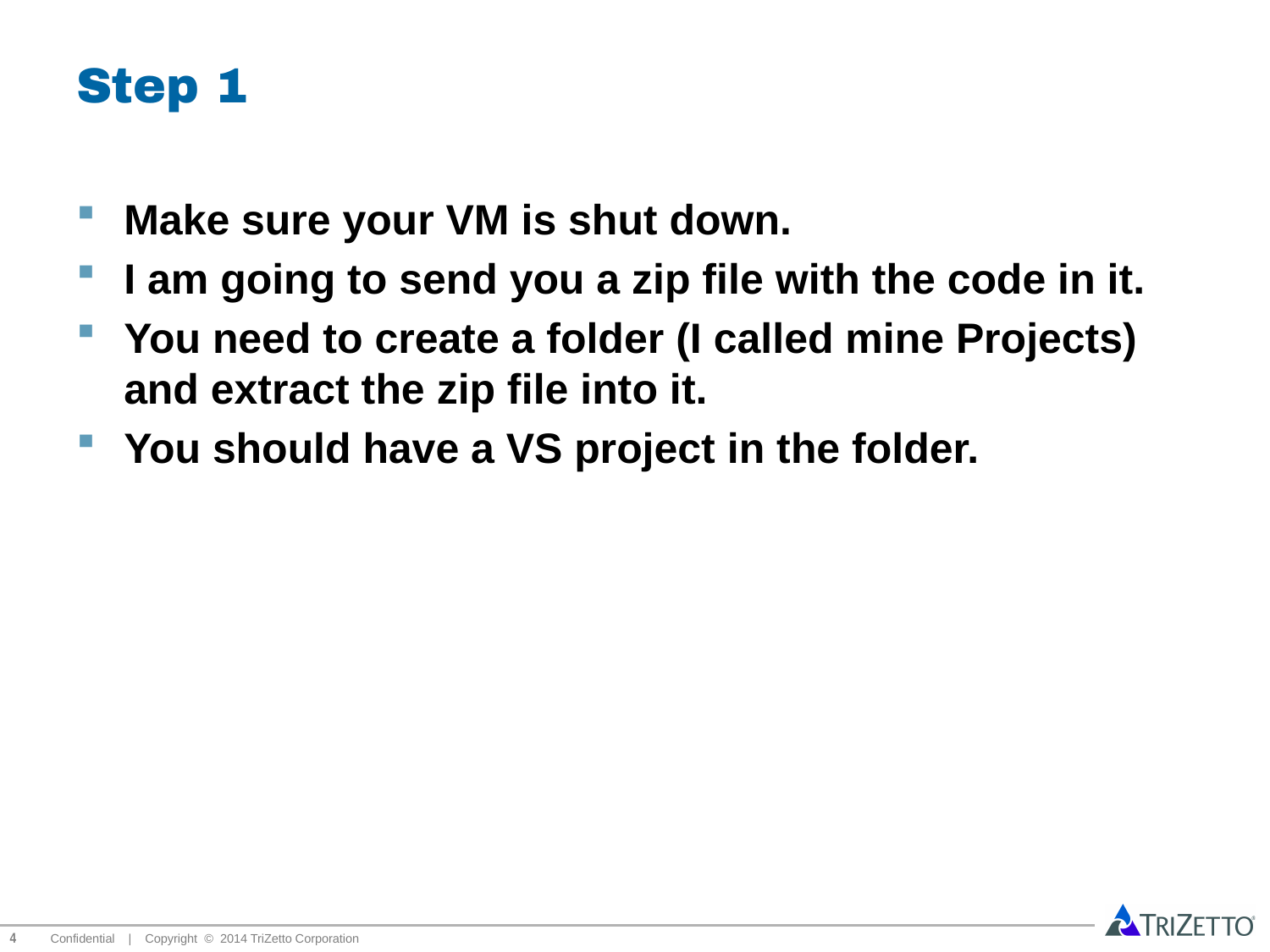

# Step 1
Make sure your VM is shut down.
I am going to send you a zip file with the code in it.
You need to create a folder (I called mine Projects) and extract the zip file into it.
You should have a VS project in the folder.